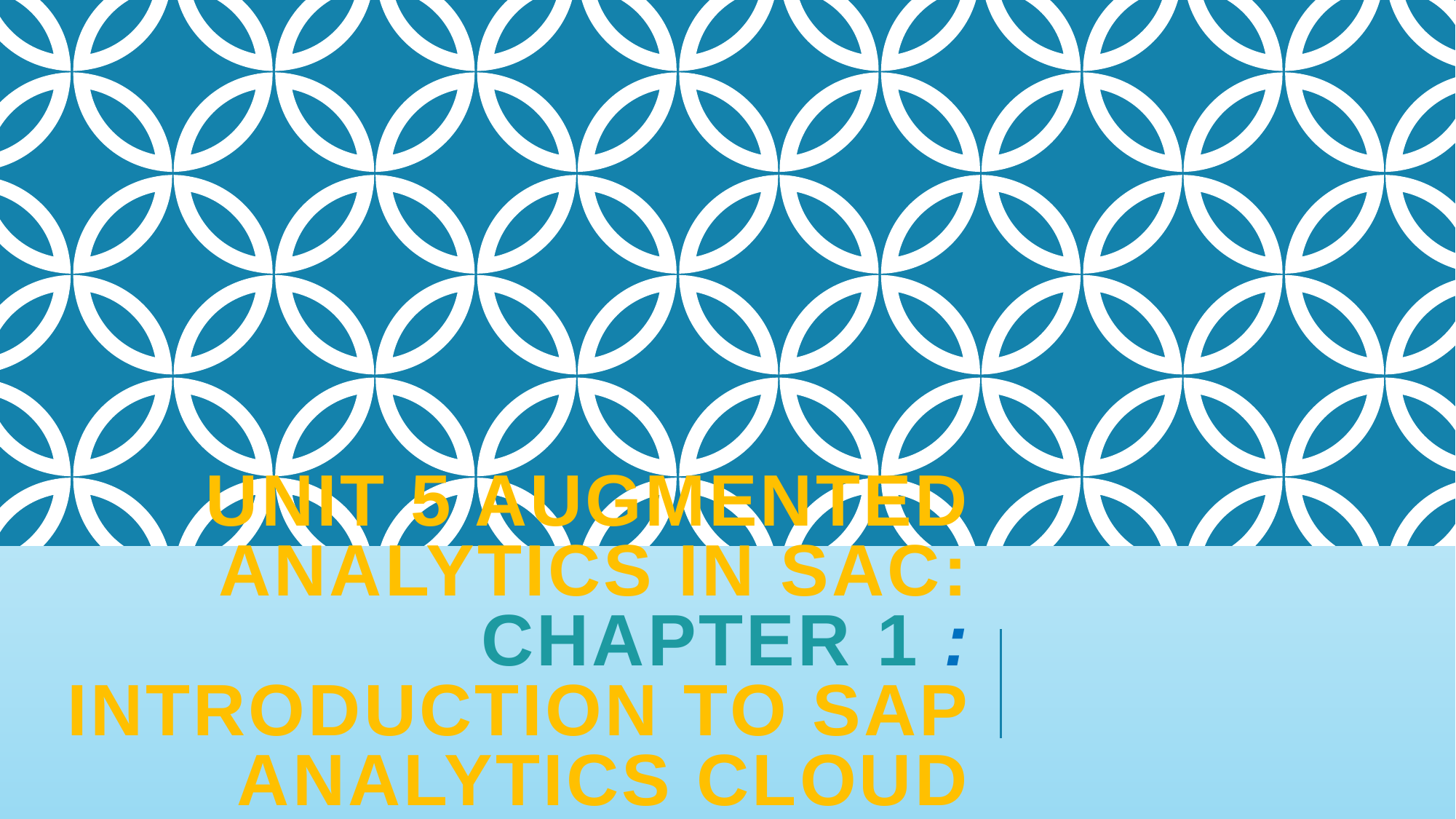

# Unit 5 Augmented Analytics IN SAC: Chapter 1 : Introduction to SAP Analytics Cloud Predictive